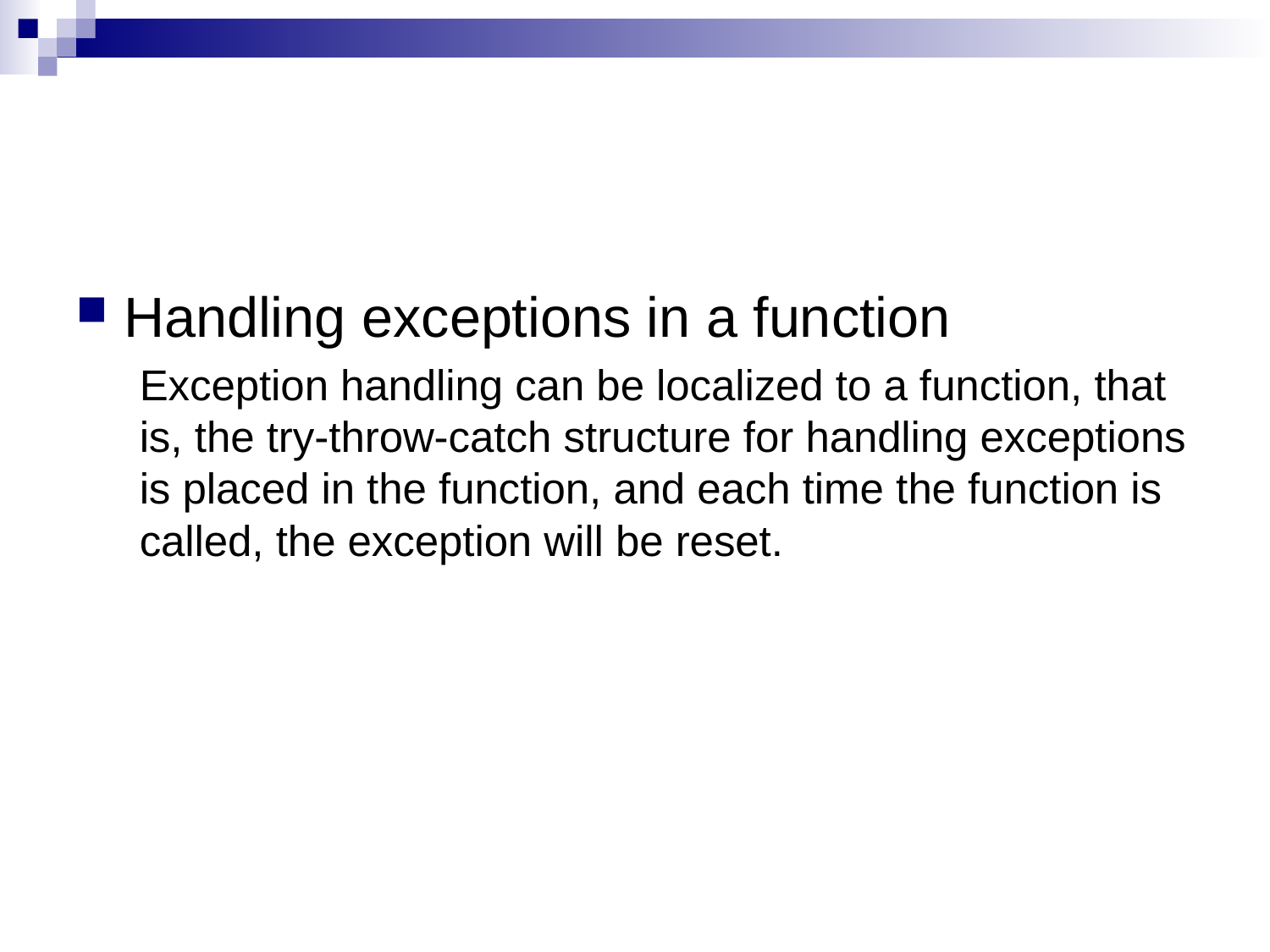

#
Handling exceptions in a function
Exception handling can be localized to a function, that is, the try-throw-catch structure for handling exceptions is placed in the function, and each time the function is called, the exception will be reset.